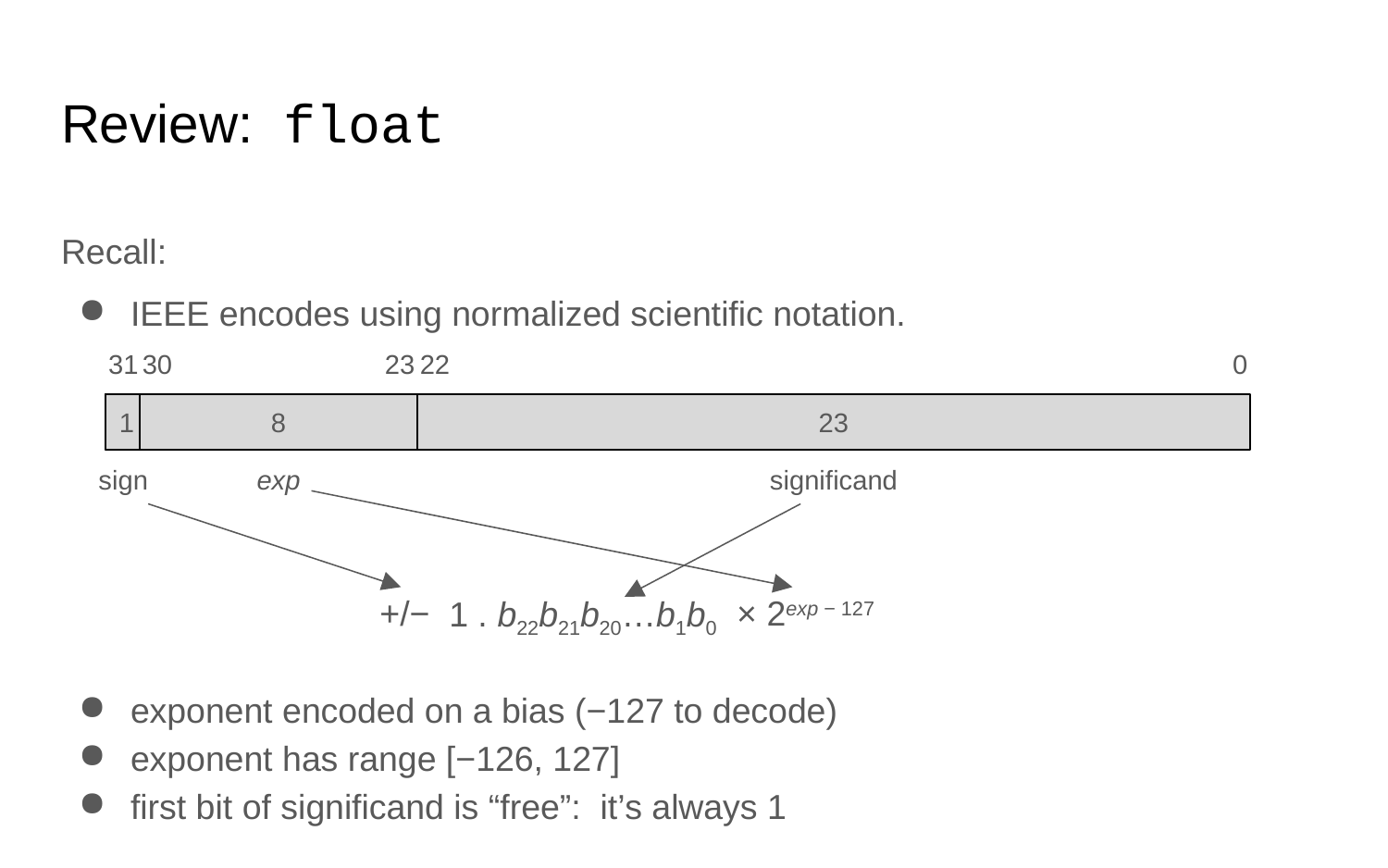

# Review:  float
Recall:
IEEE encodes using normalized scientific notation.
31
30
23
22
0

8
23
1
sign
exp
significand
+/−
1 . b22b21b20…b1b0
× 2exp − 127
exponent encoded on a bias (−127 to decode)
exponent has range [−126, 127]
first bit of significand is “free”:  it’s always 1